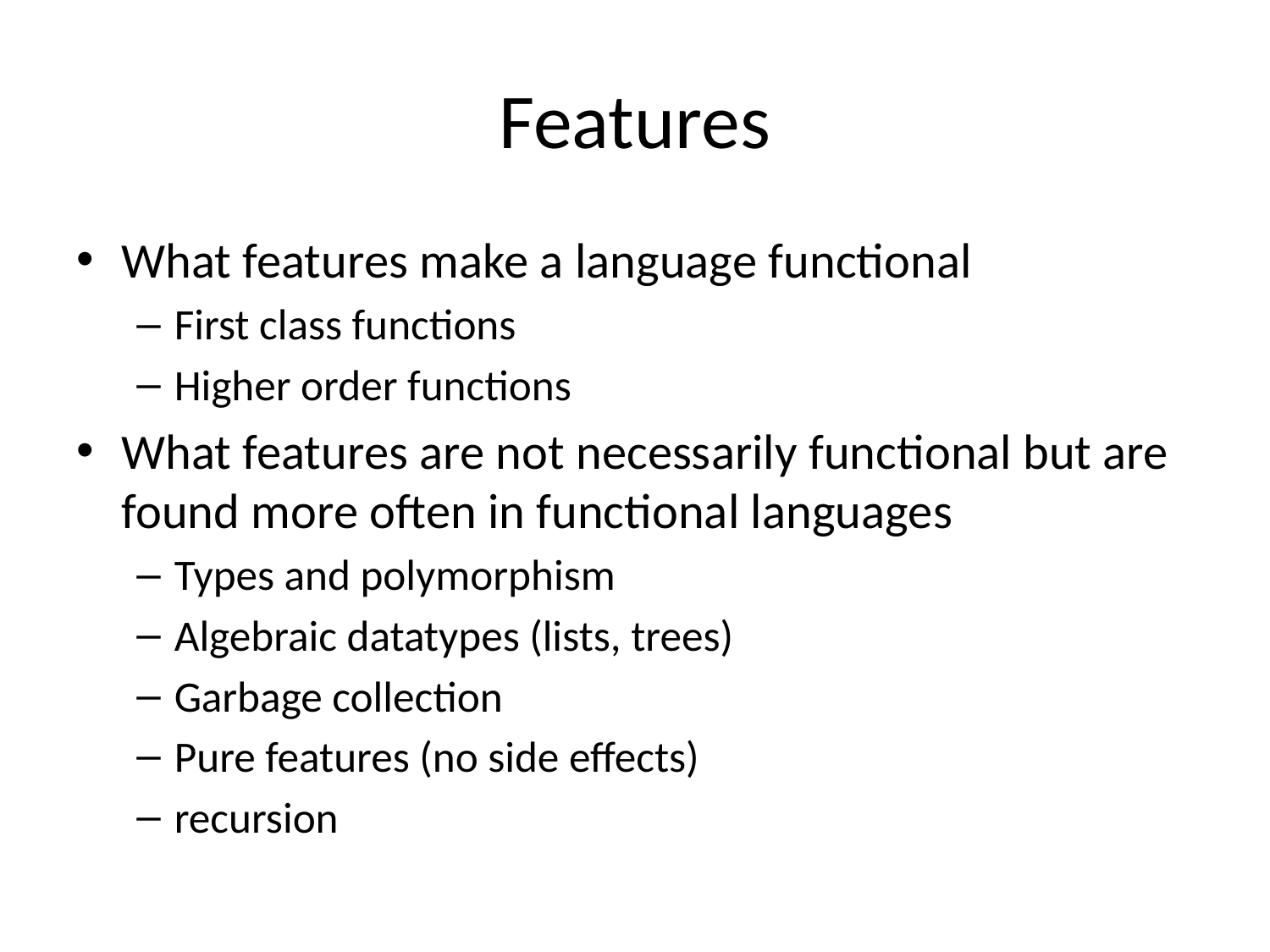

# Features
What features make a language functional
First class functions
Higher order functions
What features are not necessarily functional but are found more often in functional languages
Types and polymorphism
Algebraic datatypes (lists, trees)
Garbage collection
Pure features (no side effects)
recursion